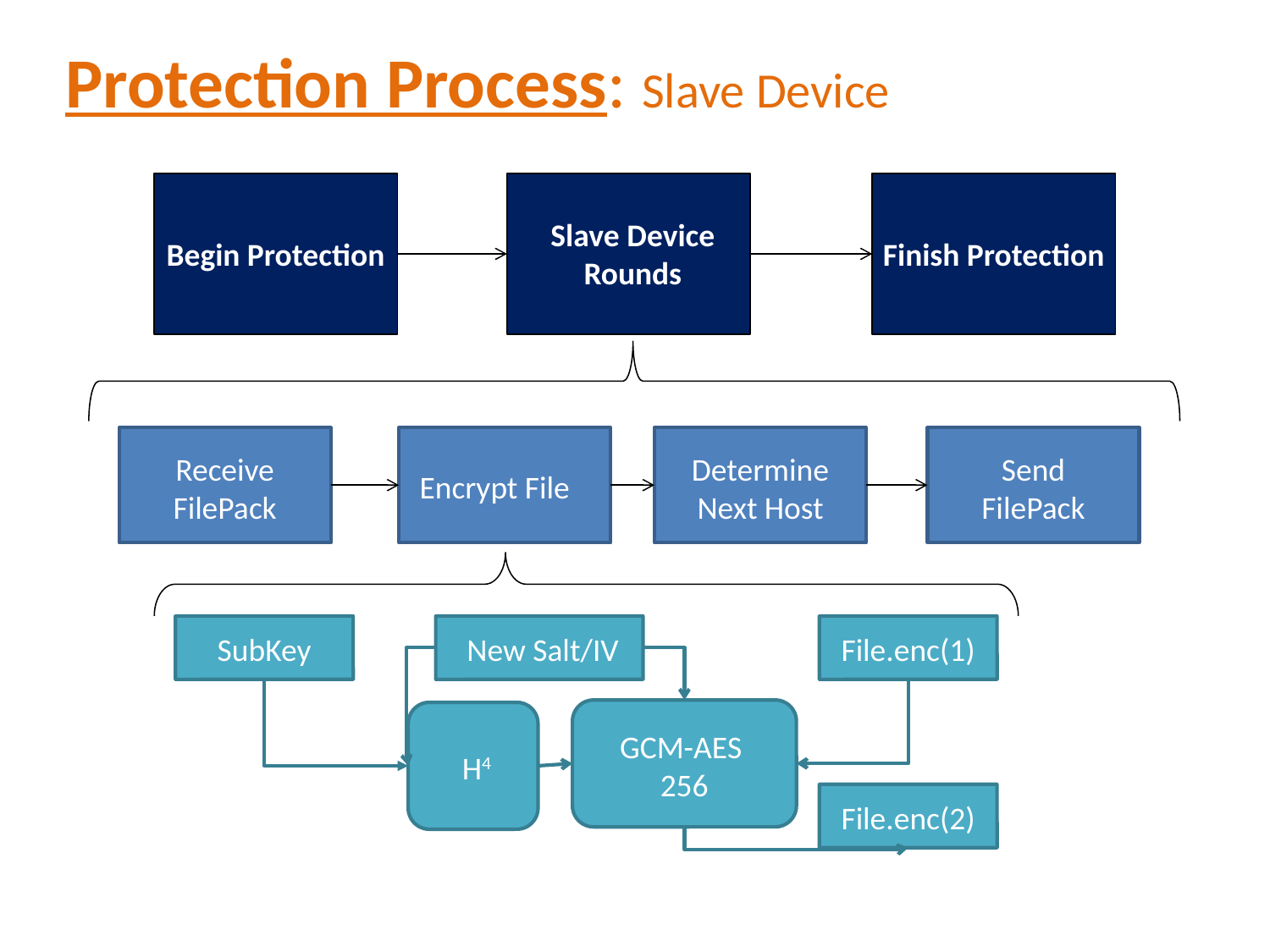

# Protection Process: Slave Device

Slave Device Rounds
Begin Protection
Finish Protection

Receive FilePack
Determine
Next Host
Send FilePack
Encrypt File
SubKey
 New Salt/IV
File.enc(1)
GCM-AES
256
 H4
File.enc(2)